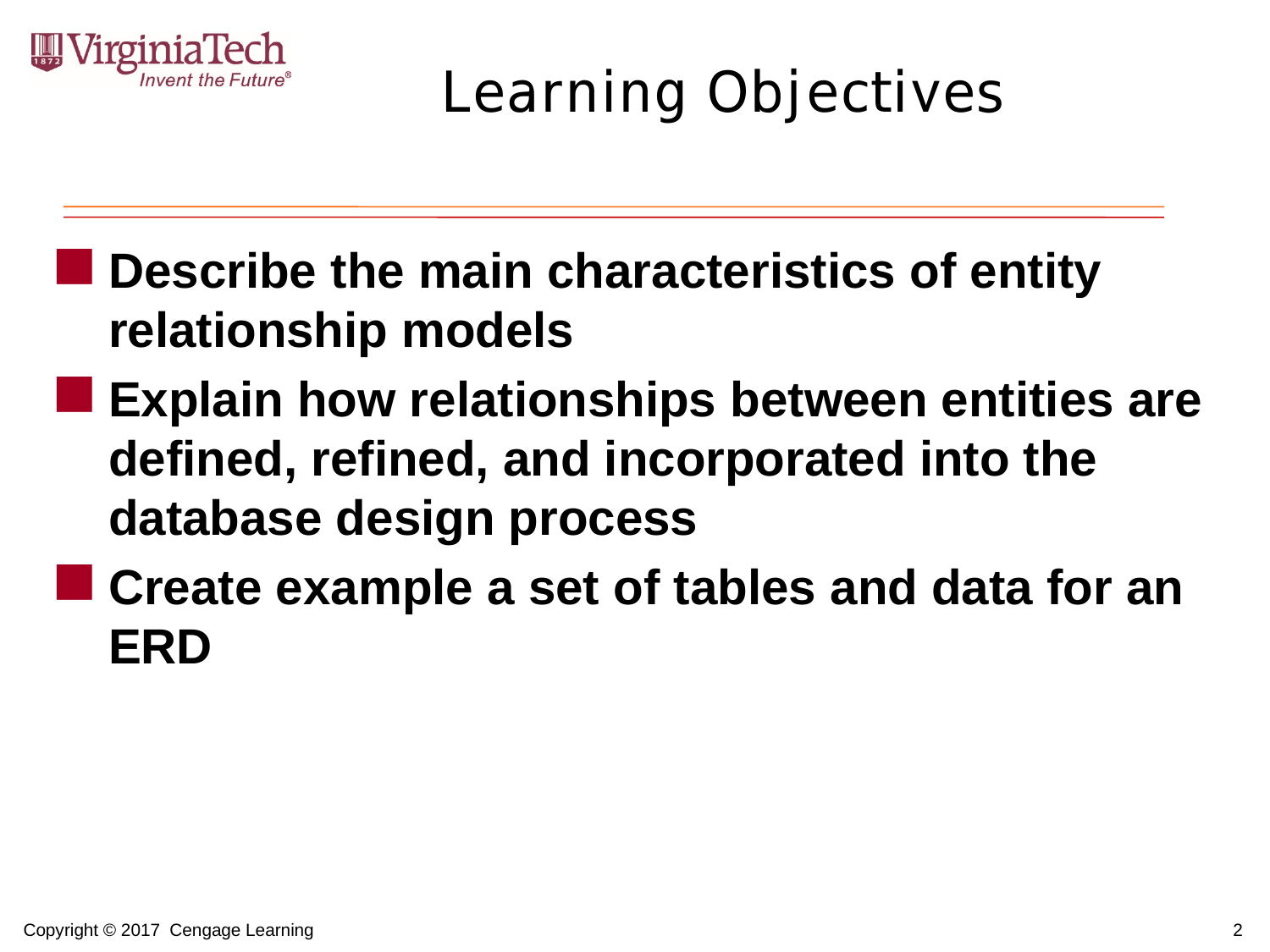

# Learning Objectives
Describe the main characteristics of entity relationship models
Explain how relationships between entities are defined, refined, and incorporated into the database design process
Create example a set of tables and data for an ERD
2
Copyright © 2017  Cengage Learning